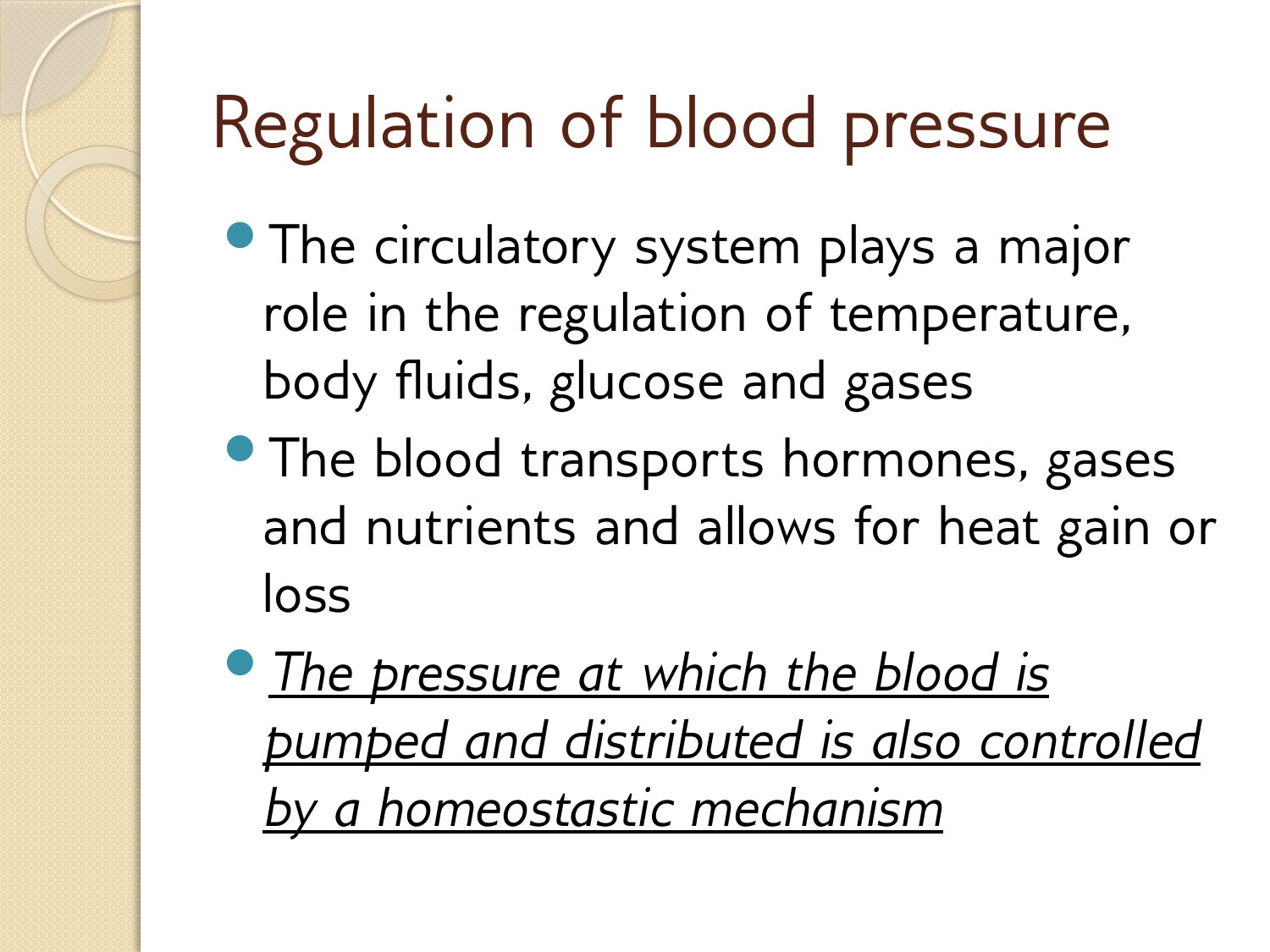

# Regulation of blood pressure
The circulatory system plays a major role in the regulation of temperature, body fluids, glucose and gases
The blood transports hormones, gases and nutrients and allows for heat gain or loss
The pressure at which the blood is pumped and distributed is also controlled by a homeostastic mechanism